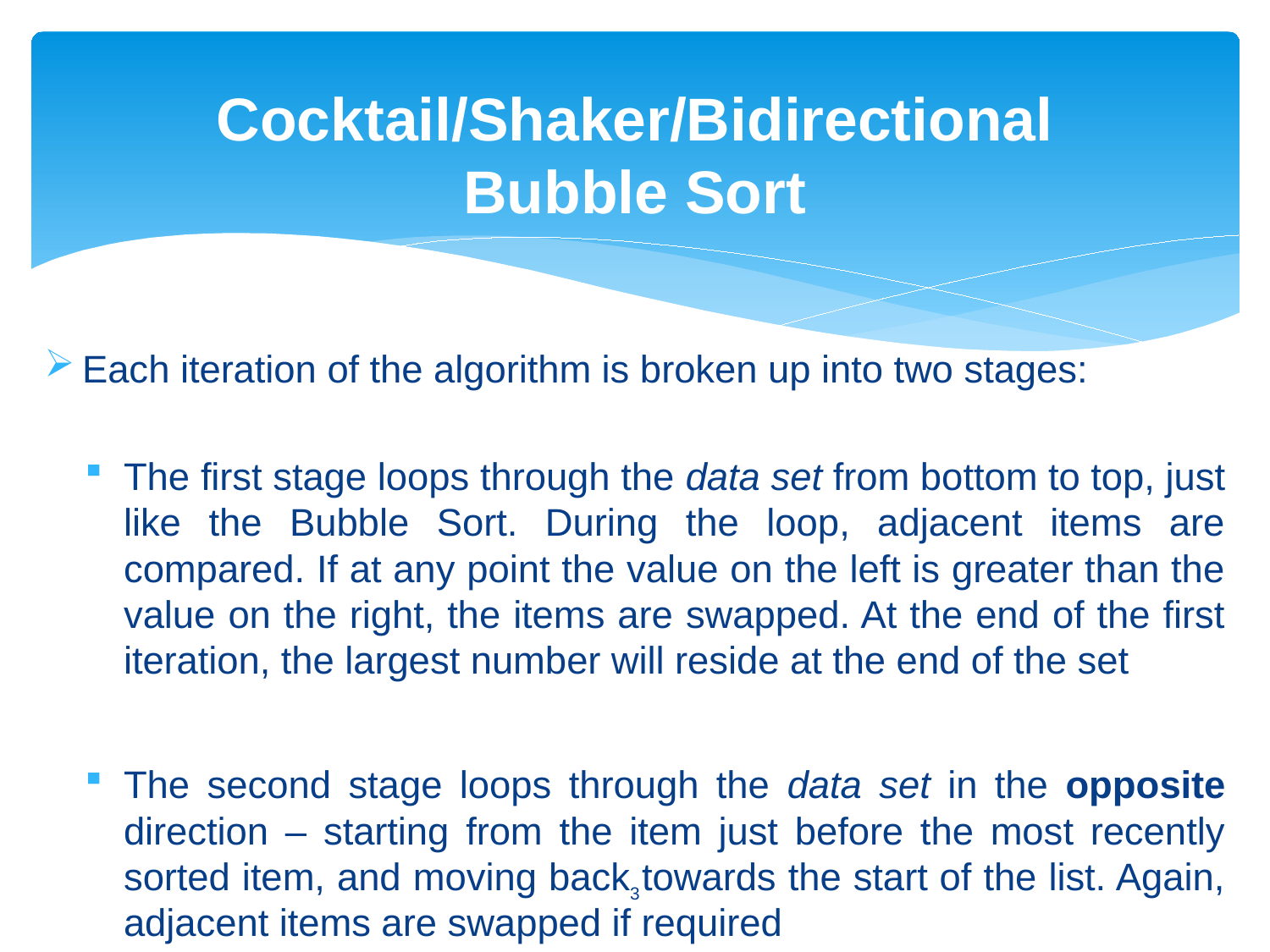

# Cocktail/Shaker/Bidirectional Bubble Sort
Each iteration of the algorithm is broken up into two stages:

The first stage loops through the data set from bottom to top, just like the Bubble Sort. During the loop, adjacent items are compared. If at any point the value on the left is greater than the value on the right, the items are swapped. At the end of the first iteration, the largest number will reside at the end of the set

The second stage loops through the data set in the opposite direction – starting from the item just before the most recently sorted item, and moving back towards the start of the list. Again, adjacent items are swapped if required
3